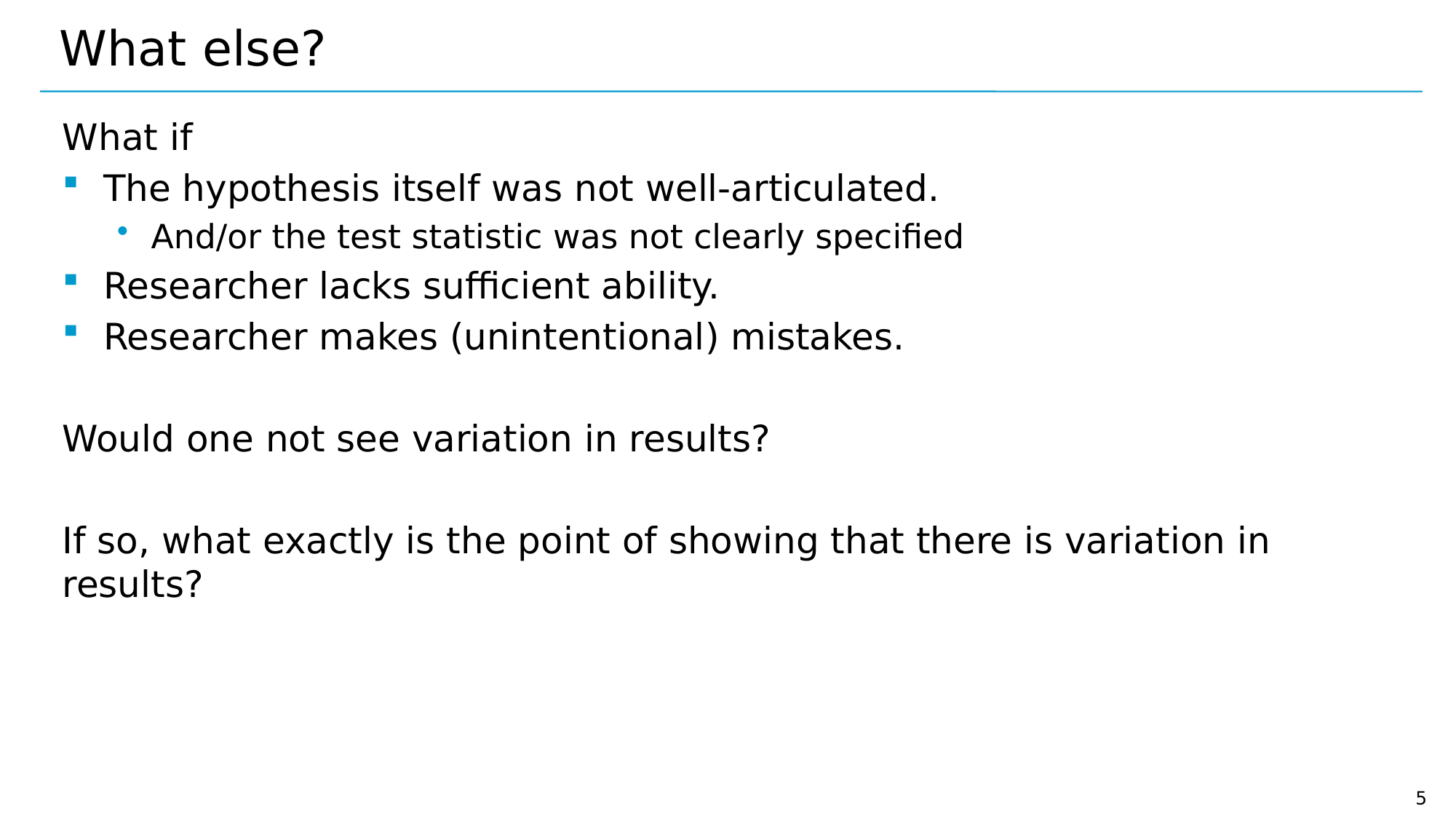

# What else?
What if
The hypothesis itself was not well-articulated.
And/or the test statistic was not clearly specified
Researcher lacks sufficient ability.
Researcher makes (unintentional) mistakes.

Would one not see variation in results?

If so, what exactly is the point of showing that there is variation in results?
5